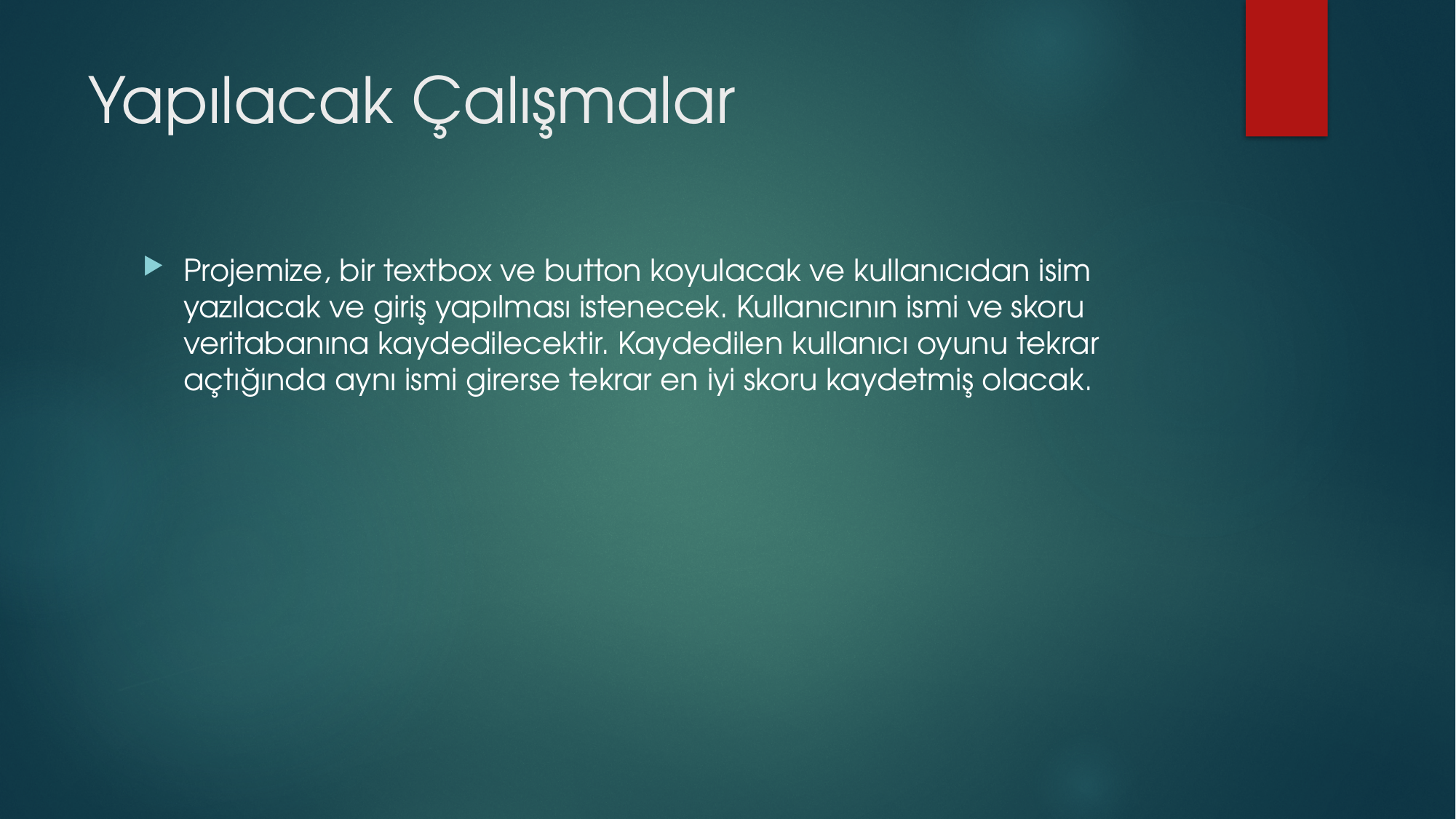

# Yapılacak Çalışmalar
Projemize, bir textbox ve button koyulacak ve kullanıcıdan isim yazılacak ve giriş yapılması istenecek. Kullanıcının ismi ve skoru veritabanına kaydedilecektir. Kaydedilen kullanıcı oyunu tekrar açtığında aynı ismi girerse tekrar en iyi skoru kaydetmiş olacak.